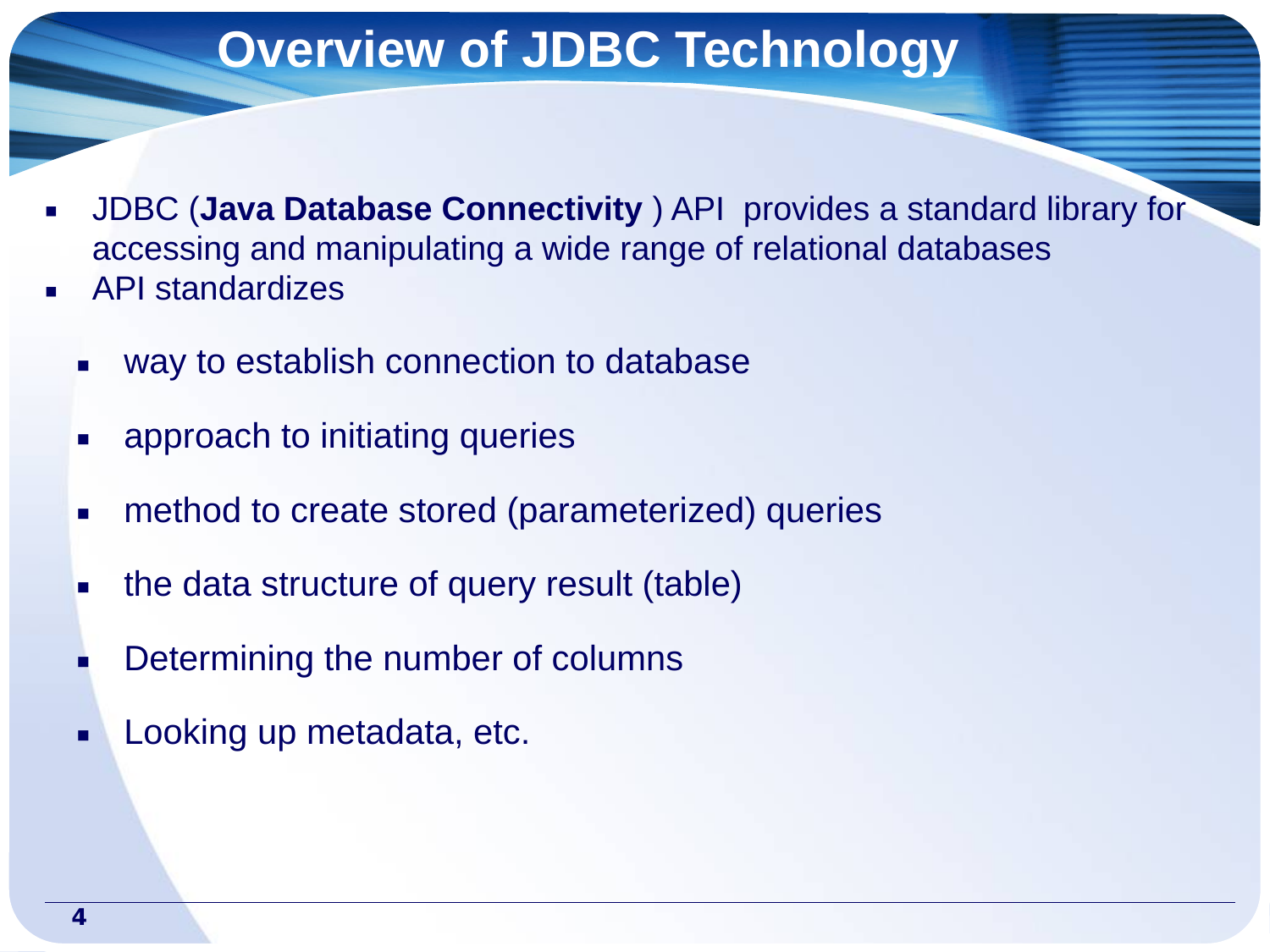

# Overview of JDBC Technology
JDBC (Java Database Connectivity ) API  provides a standard library for accessing and manipulating a wide range of relational databases
API standardizes
way to establish connection to database
approach to initiating queries
method to create stored (parameterized) queries
the data structure of query result (table)
Determining the number of columns
Looking up metadata, etc.
4